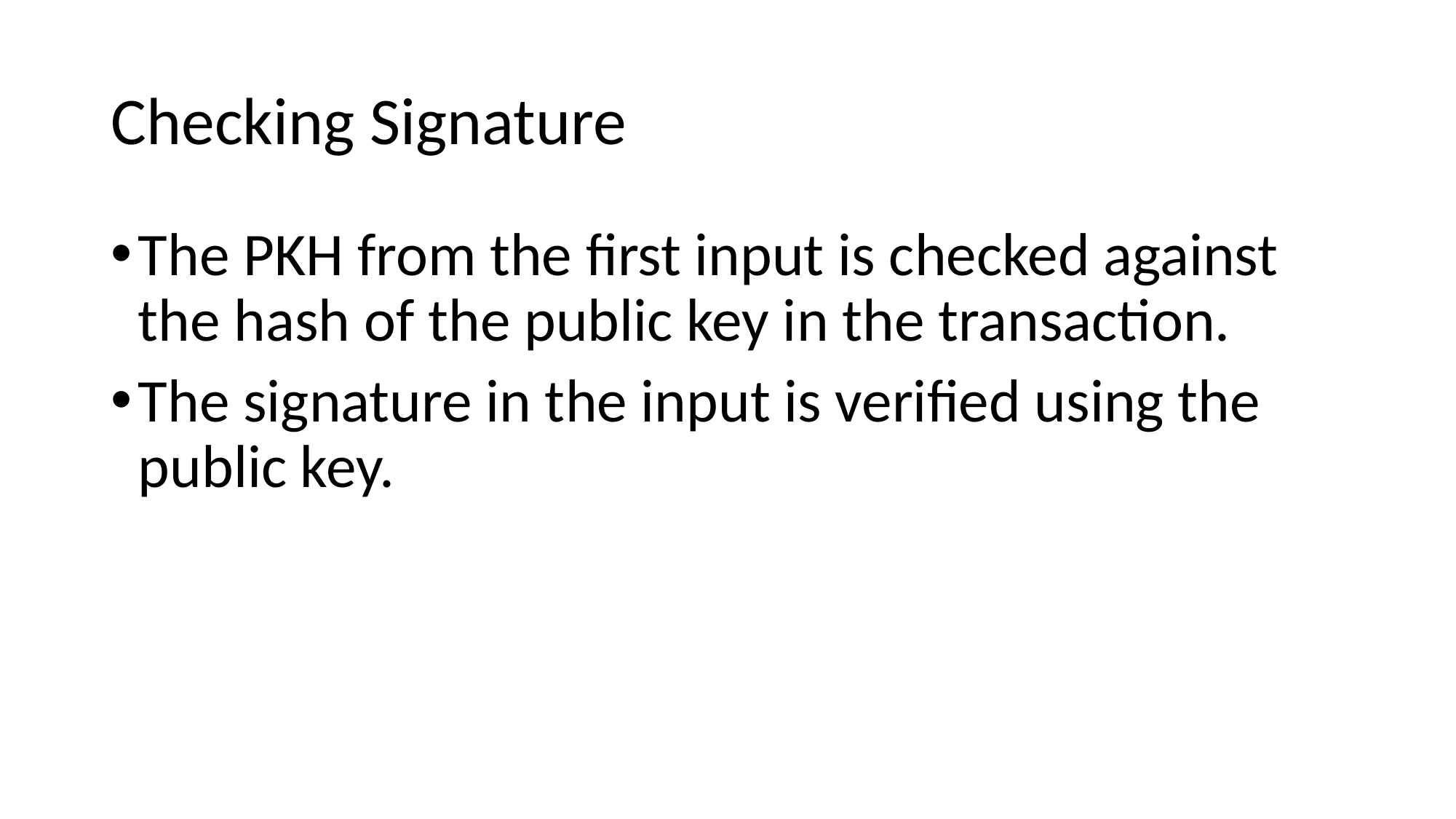

# Checking Signature
The PKH from the first input is checked against the hash of the public key in the transaction.
The signature in the input is verified using the public key.